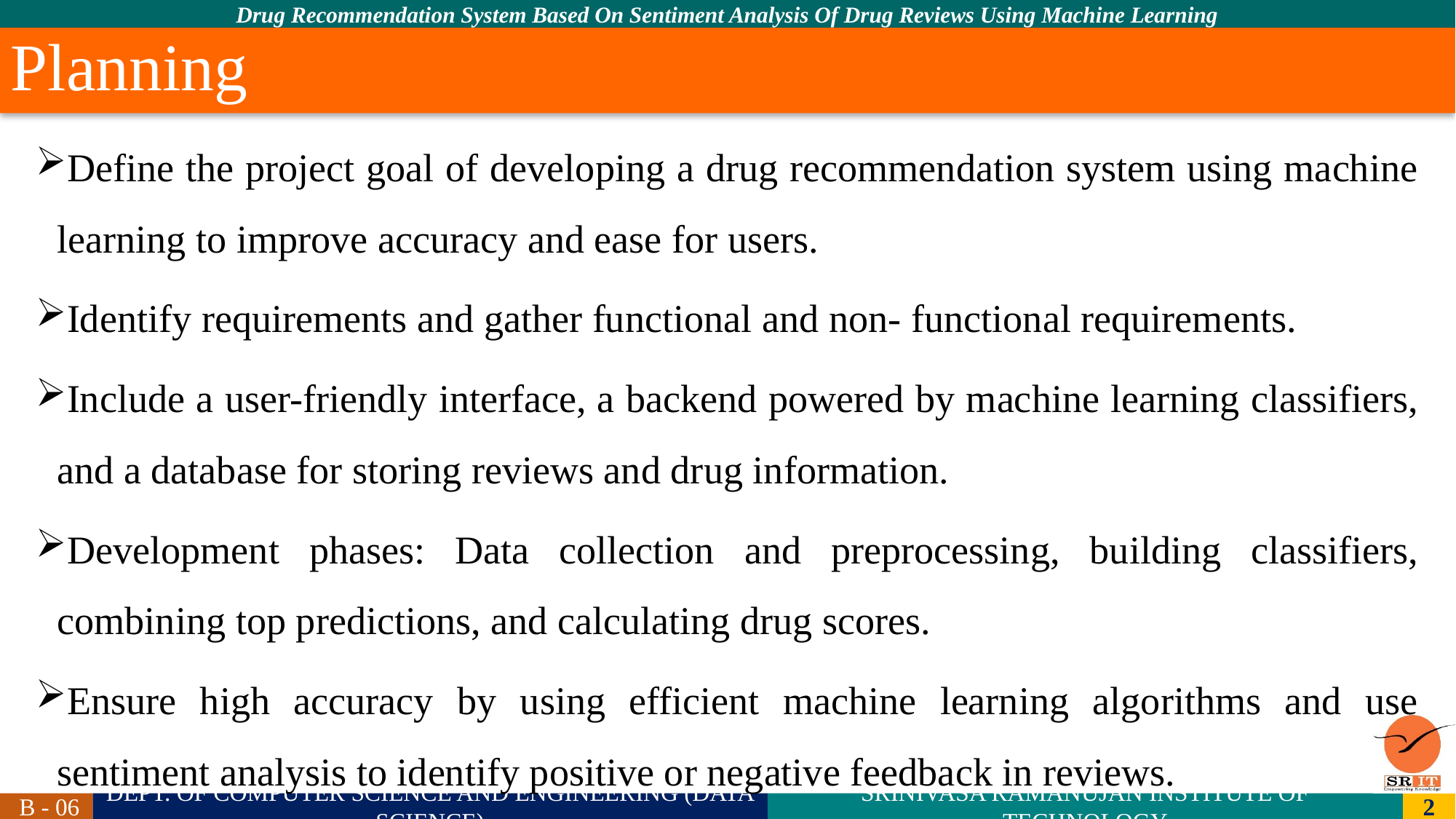

# Planning
Define the project goal of developing a drug recommendation system using machine learning to improve accuracy and ease for users.
Identify requirements and gather functional and non- functional requirements.
Include a user-friendly interface, a backend powered by machine learning classifiers, and a database for storing reviews and drug information.
Development phases: Data collection and preprocessing, building classifiers, combining top predictions, and calculating drug scores.
Ensure high accuracy by using efficient machine learning algorithms and use sentiment analysis to identify positive or negative feedback in reviews.